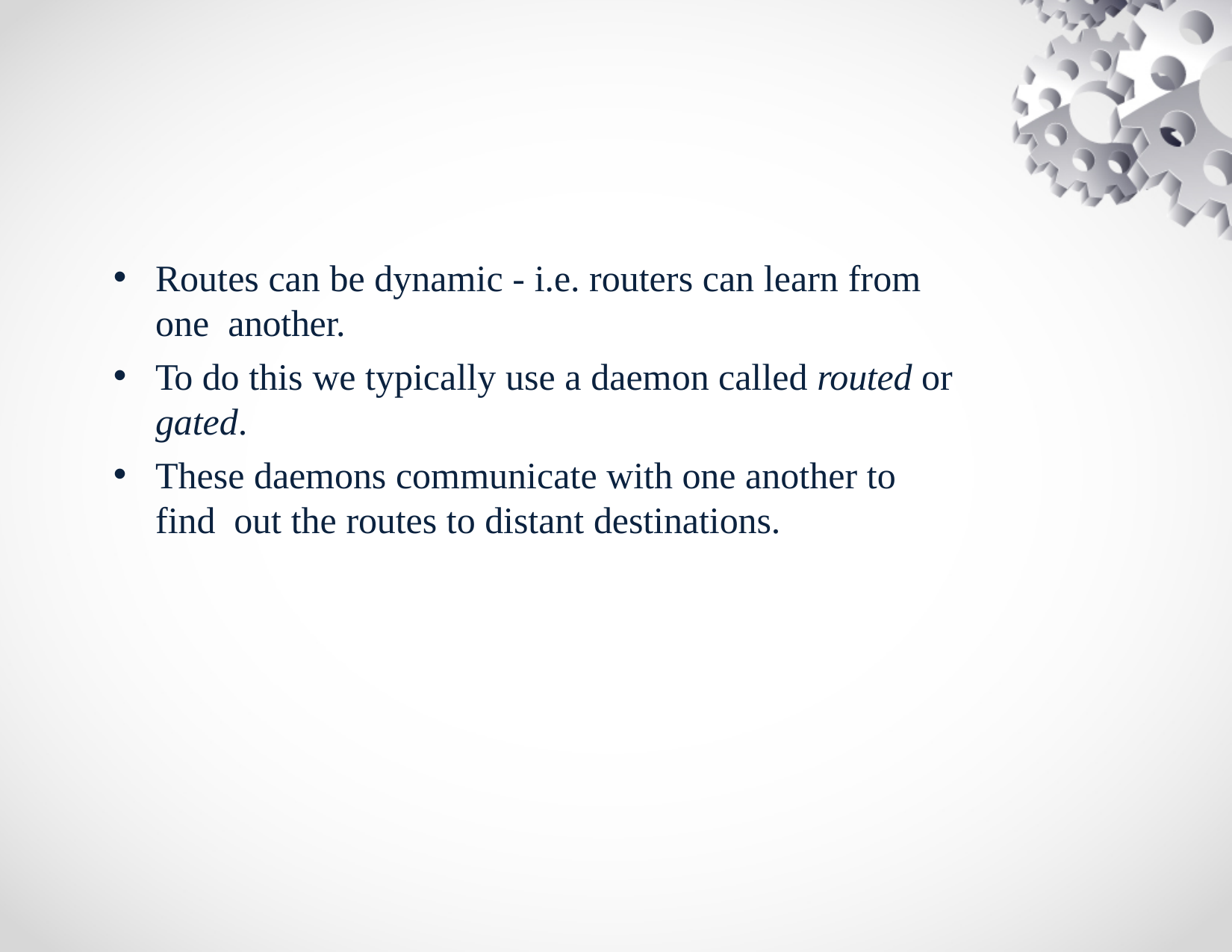

Routes can be dynamic - i.e. routers can learn from one  another.
To do this we typically use a daemon called routed or
gated.
These daemons communicate with one another to find  out the routes to distant destinations.